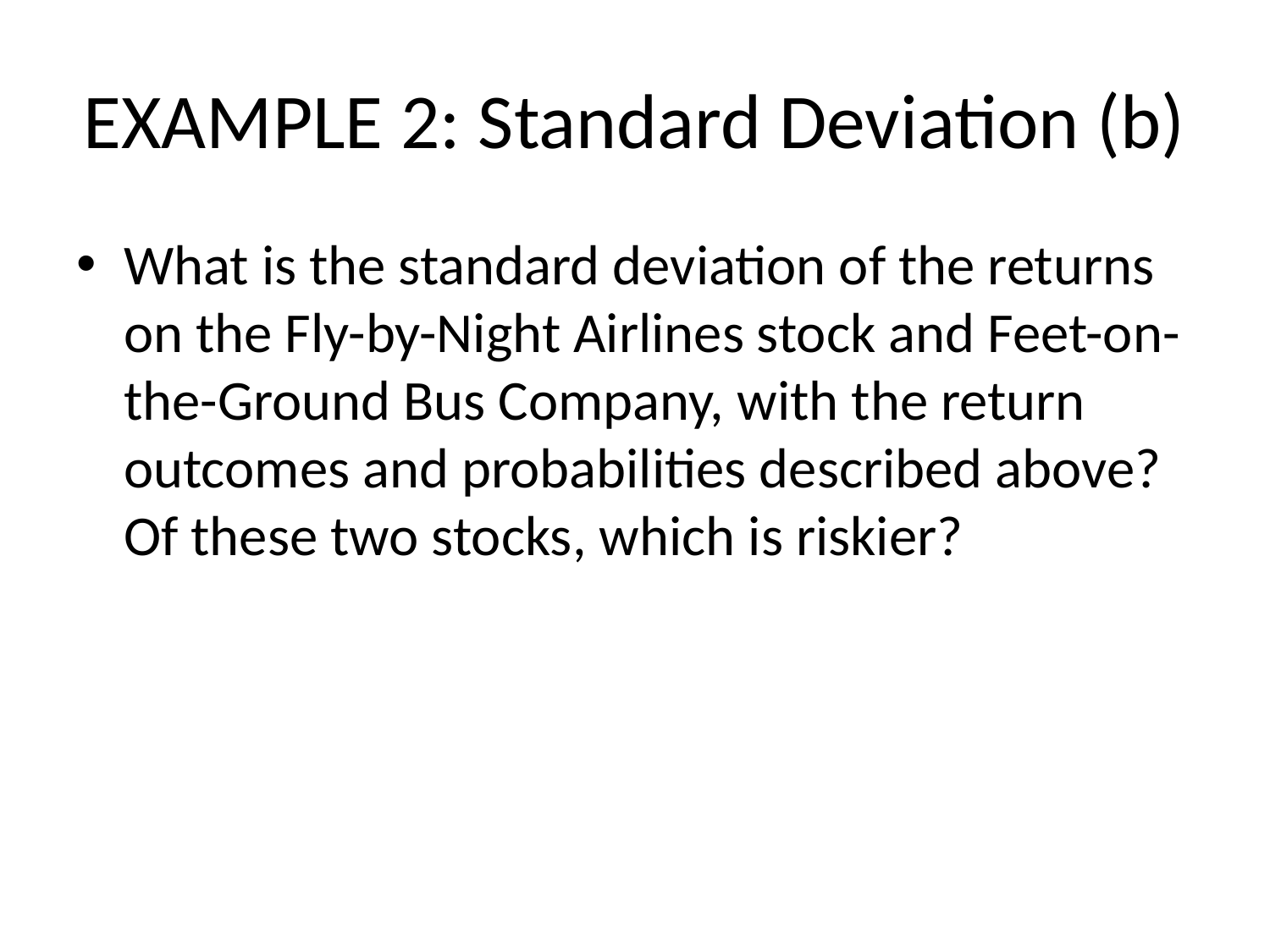

EXAMPLE 2: Standard Deviation (b)
What is the standard deviation of the returns on the Fly-by-Night Airlines stock and Feet-on-the-Ground Bus Company, with the return outcomes and probabilities described above? Of these two stocks, which is riskier?